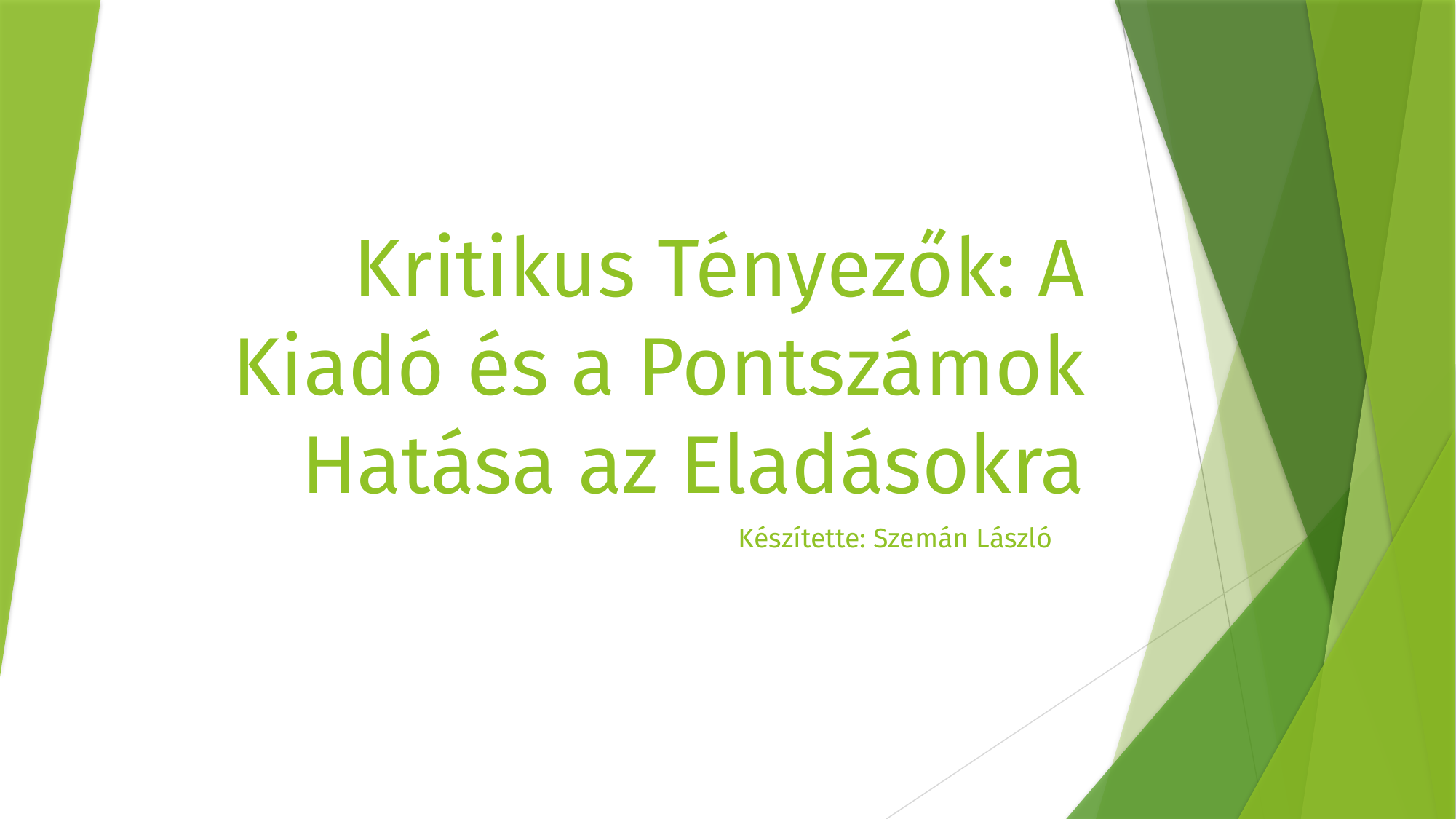

# Kritikus Tényezők: A Kiadó és a Pontszámok Hatása az Eladásokra
Készítette: Szemán László